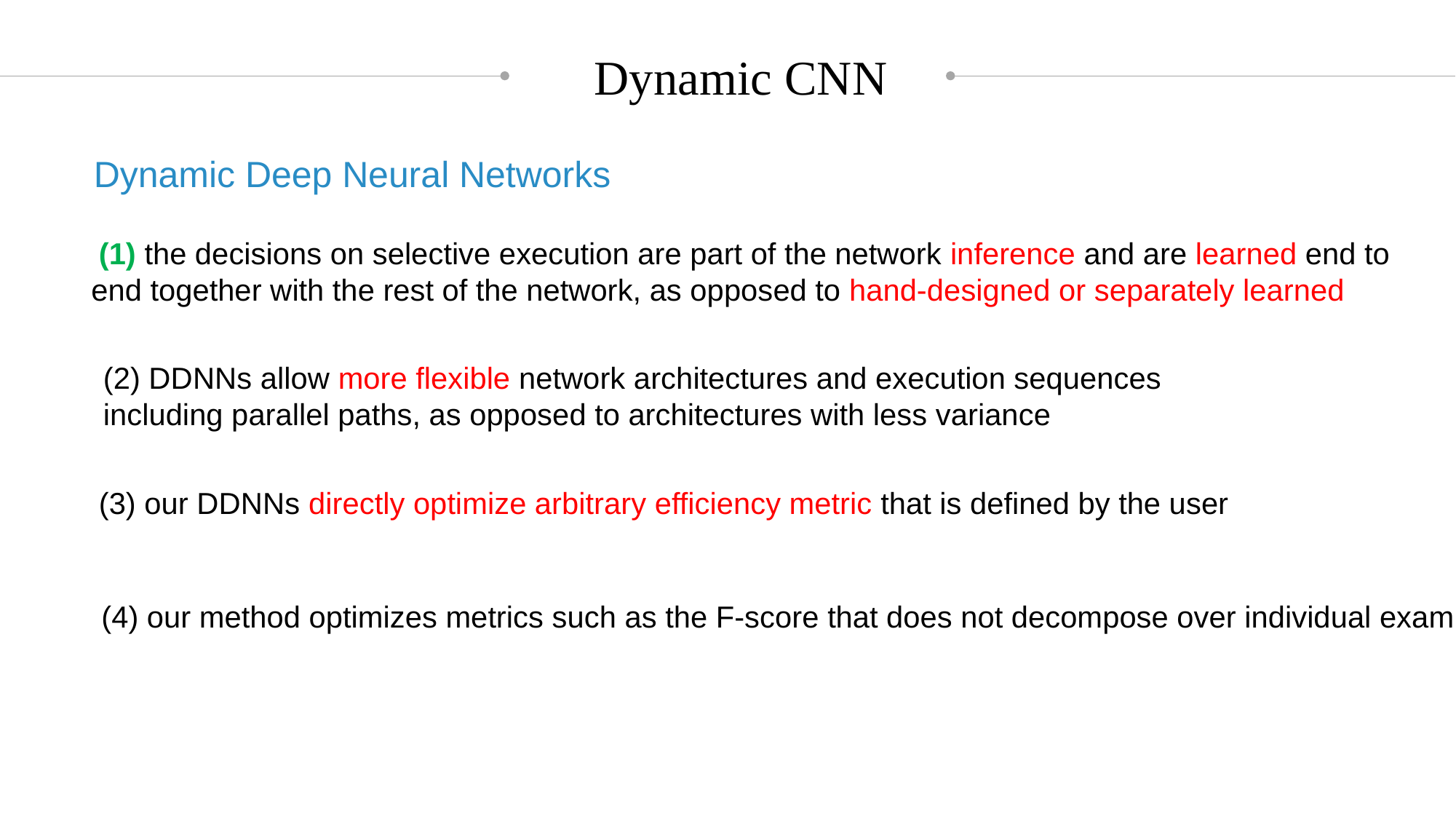

Dynamic CNN
Dynamic Deep Neural Networks
 (1) the decisions on selective execution are part of the network inference and are learned end to end together with the rest of the network, as opposed to hand-designed or separately learned
(2) DDNNs allow more flexible network architectures and execution sequences including parallel paths, as opposed to architectures with less variance
 (3) our DDNNs directly optimize arbitrary efficiency metric that is defined by the user
(4) our method optimizes metrics such as the F-score that does not decompose over individual examples